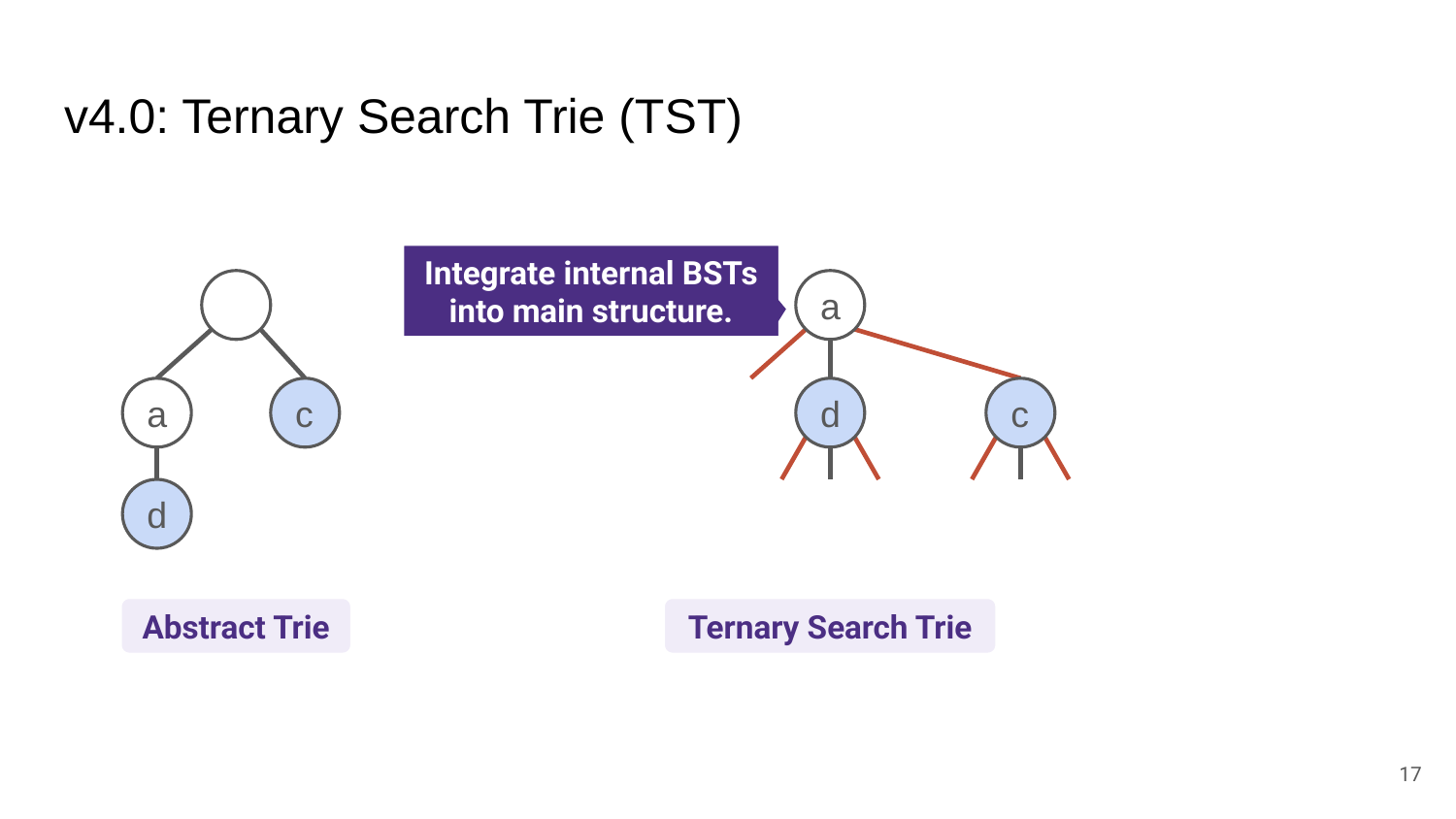

# v4.0: Ternary Search Trie (TST)
Integrate internal BSTs into main structure.

a
a
c
d
c
d
Abstract Trie
Ternary Search Trie
17